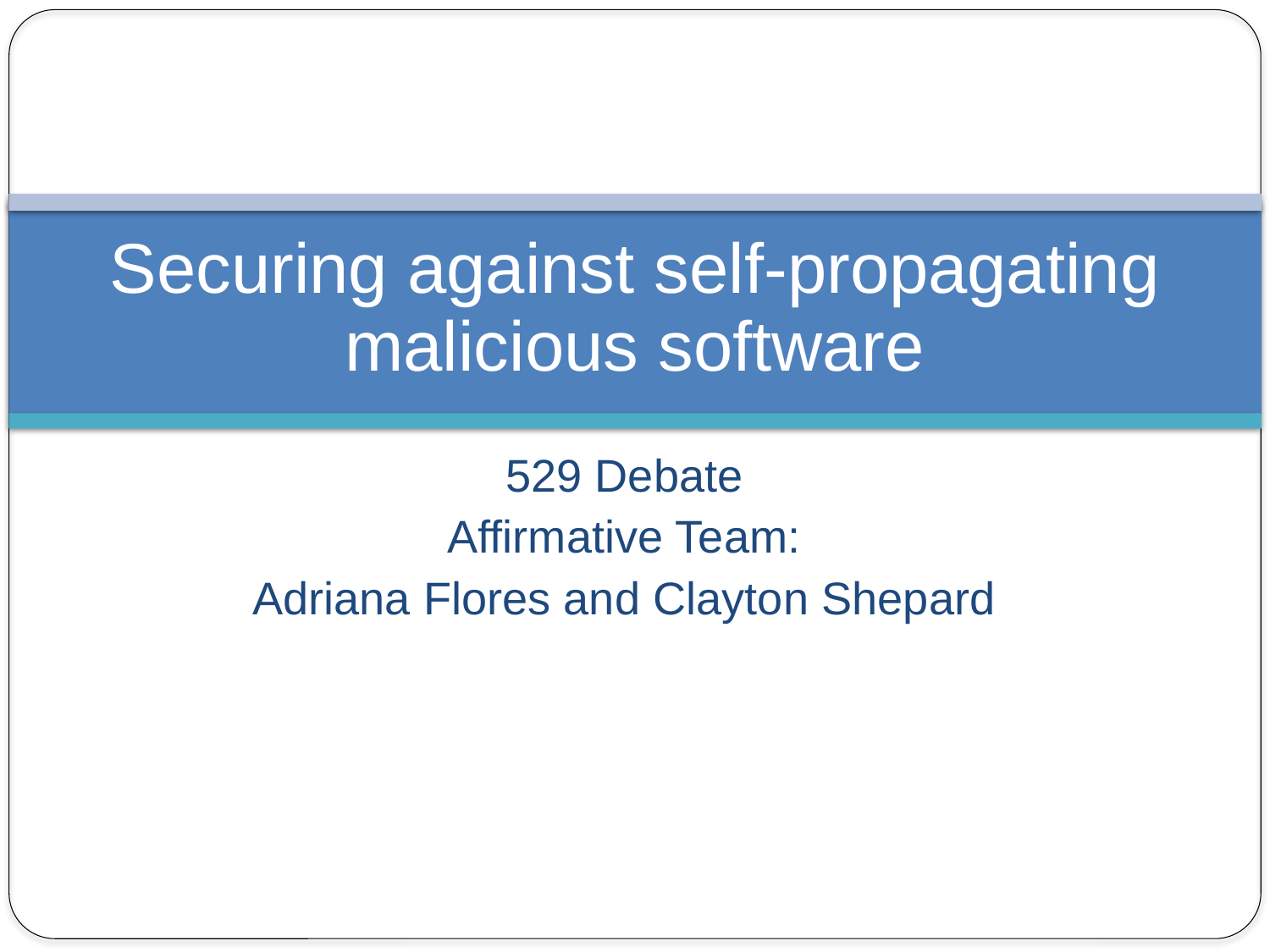

# Securing against self-propagating malicious software
529 Debate
Affirmative Team:
Adriana Flores and Clayton Shepard